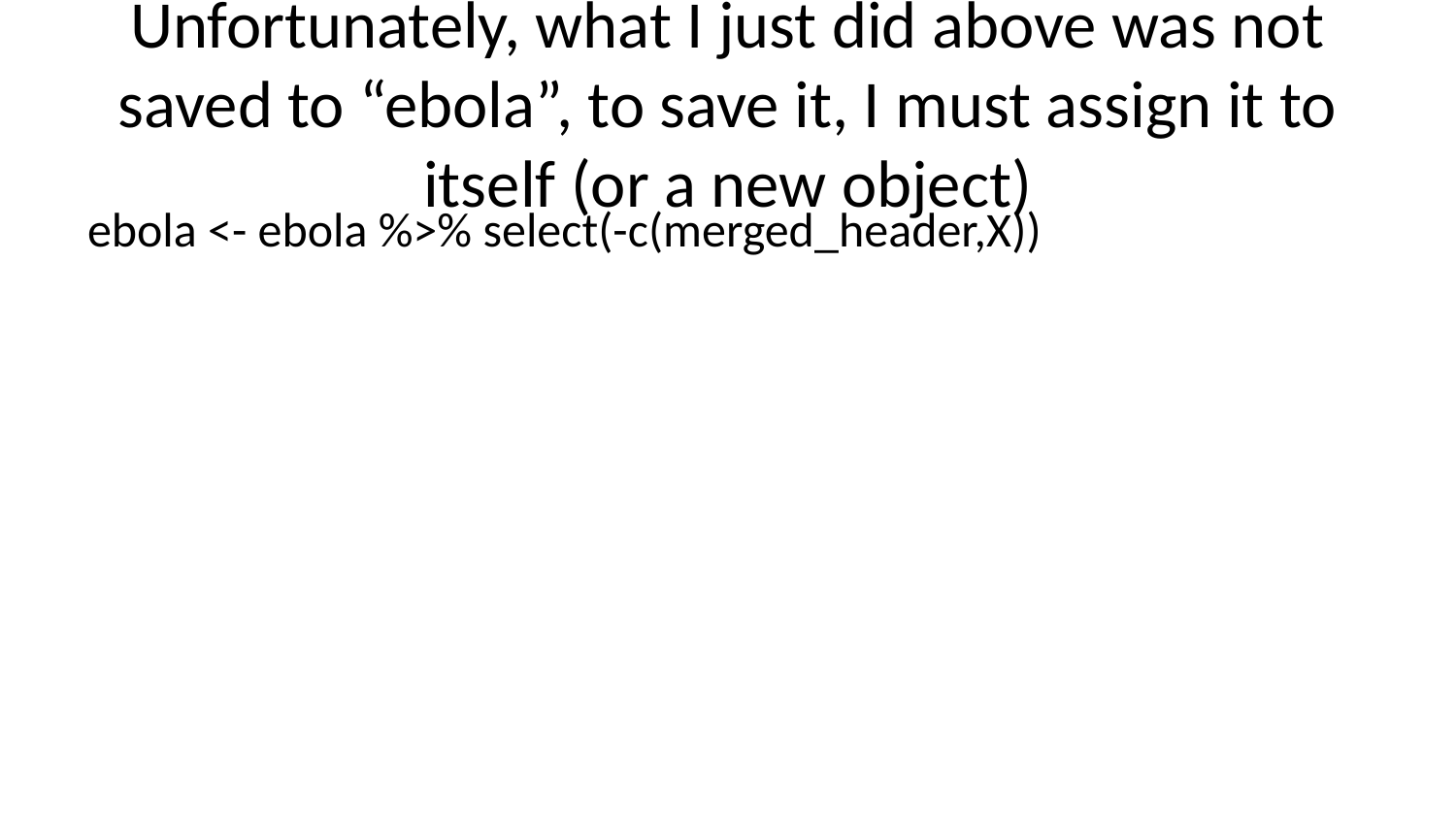

# Unfortunately, what I just did above was not saved to “ebola”, to save it, I must assign it to itself (or a new object)
ebola <- ebola %>% select(-c(merged_header,X))